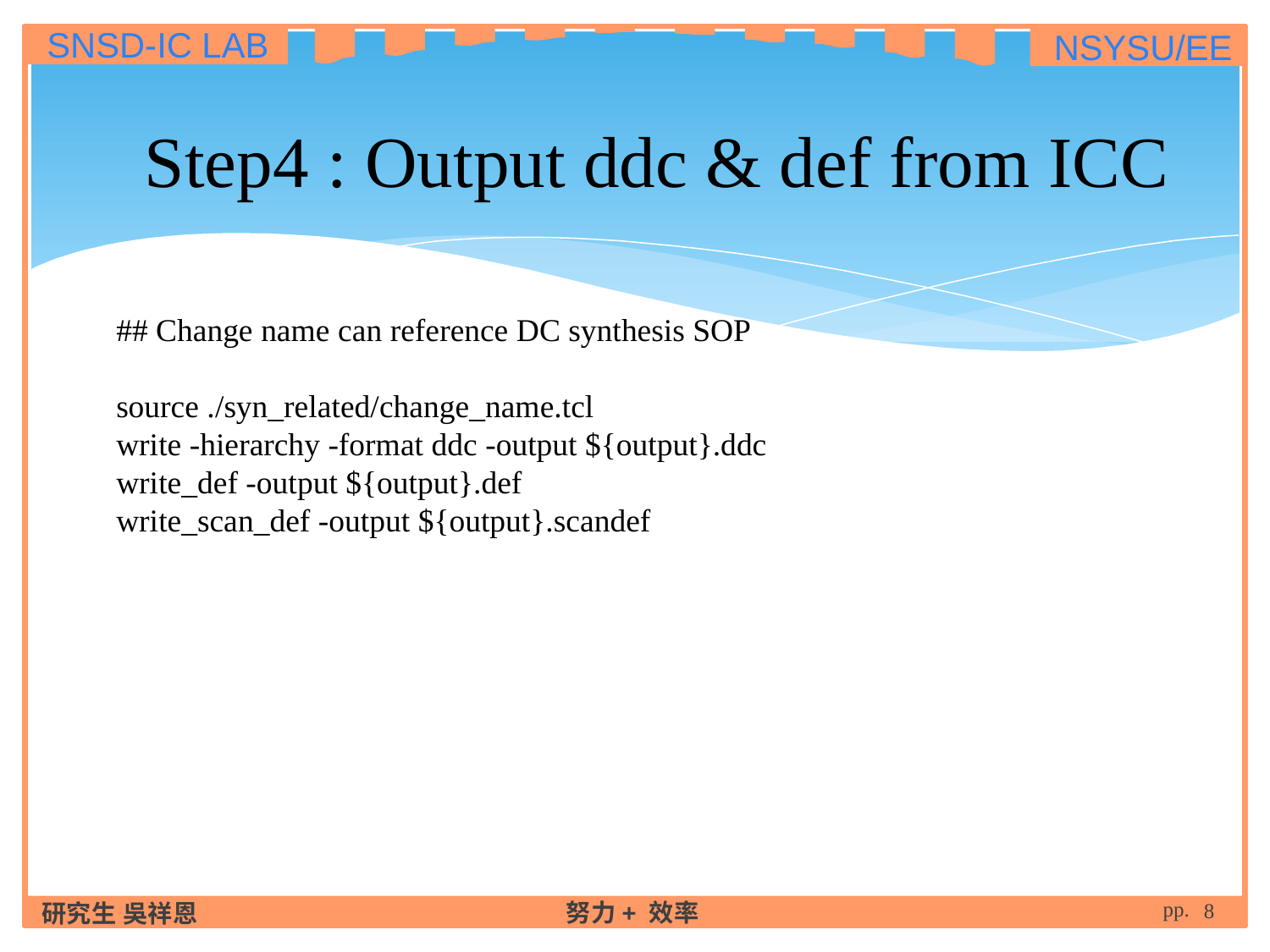

# Step4 : Output ddc & def from ICC
## Change name can reference DC synthesis SOP

source ./syn_related/change_name.tcl
write -hierarchy -format ddc -output ${output}.ddc
write_def -output ${output}.def
write_scan_def -output ${output}.scandef
 8